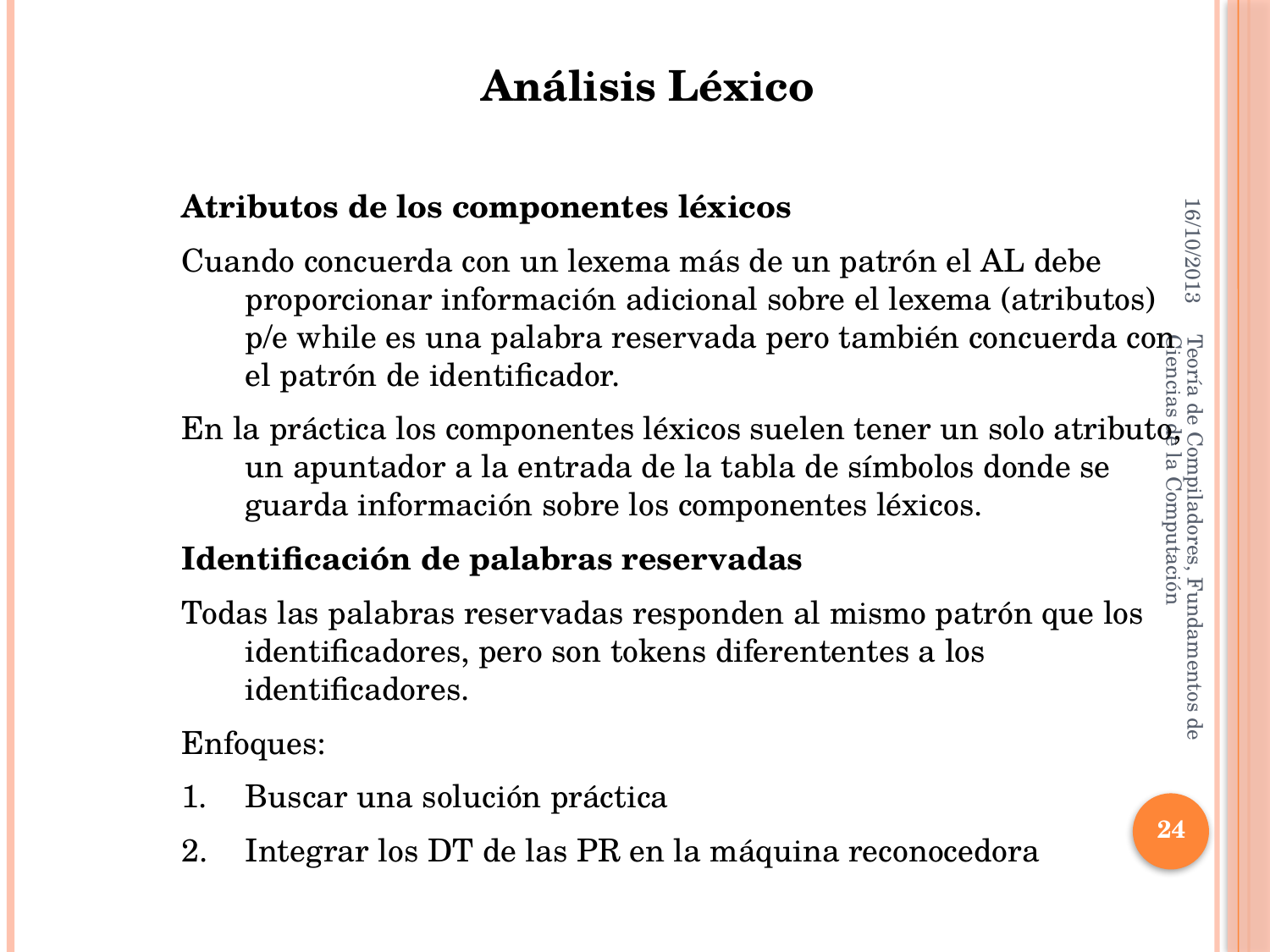

Análisis Léxico
16/10/2013
Atributos de los componentes léxicos
Cuando concuerda con un lexema más de un patrón el AL debe proporcionar información adicional sobre el lexema (atributos) p/e while es una palabra reservada pero también concuerda con el patrón de identificador.
En la práctica los componentes léxicos suelen tener un solo atributo, un apuntador a la entrada de la tabla de símbolos donde se guarda información sobre los componentes léxicos.
Identificación de palabras reservadas
Todas las palabras reservadas responden al mismo patrón que los identificadores, pero son tokens diferententes a los identificadores.
Enfoques:
Buscar una solución práctica
Integrar los DT de las PR en la máquina reconocedora
Teoría de Compiladores, Fundamentos de Ciencias de la Computación
24